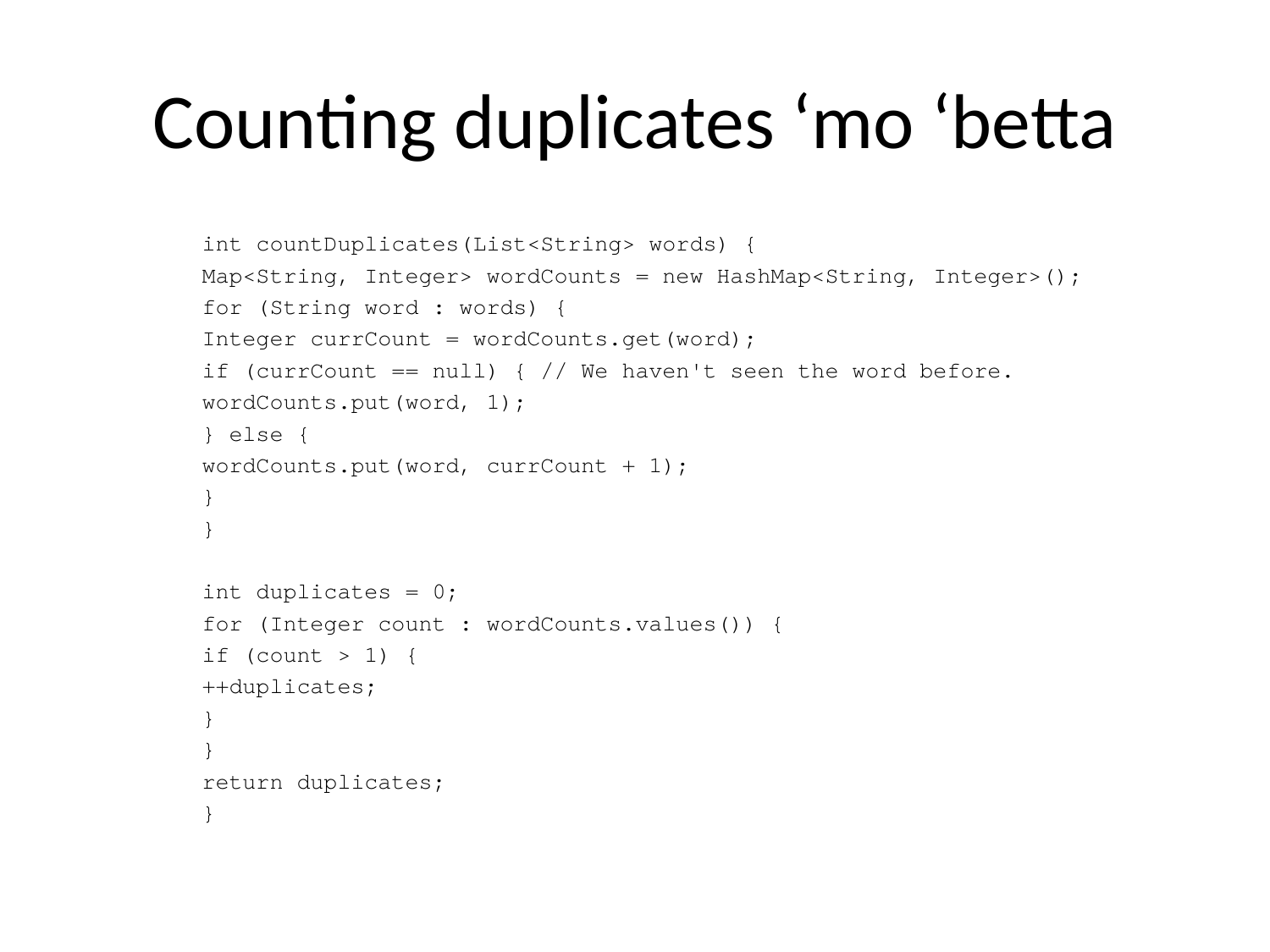

# Counting duplicates ‘mo ‘betta
	int countDuplicates(List<String> words) {
		Map<String, Integer> wordCounts = new HashMap<String, Integer>();
		for (String word : words) {
			Integer currCount = wordCounts.get(word);
			if (currCount == null) { // We haven't seen the word before.
				wordCounts.put(word, 1);
			} else {
				wordCounts.put(word, currCount + 1);
			}
		}

		int duplicates = 0;
		for (Integer count : wordCounts.values()) {
			if (count > 1) {
				++duplicates;
			}
		}
		return duplicates;
	}